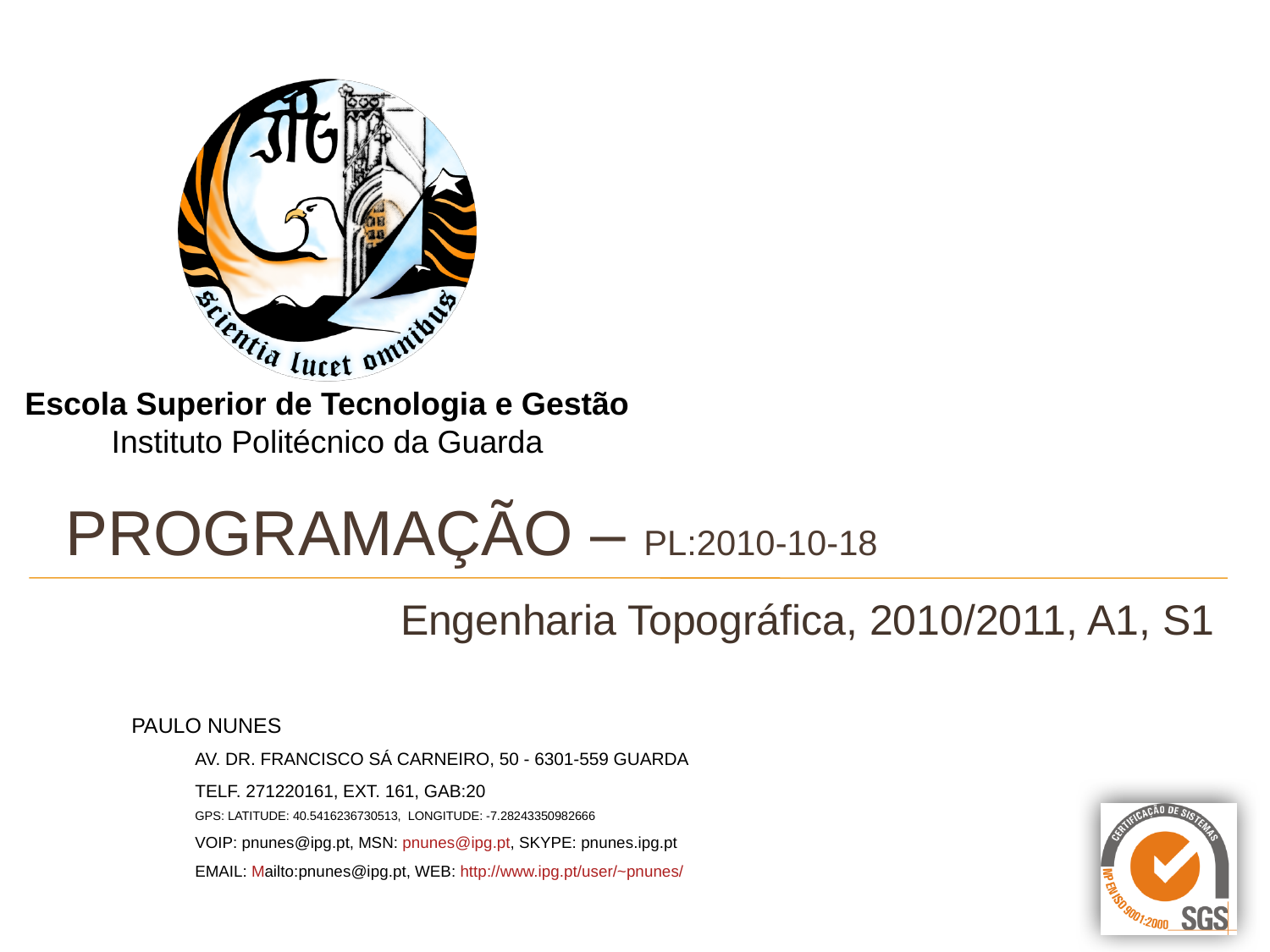

# Programação – PL:2010-10-18
Engenharia Topográfica, 2010/2011, A1, S1
1